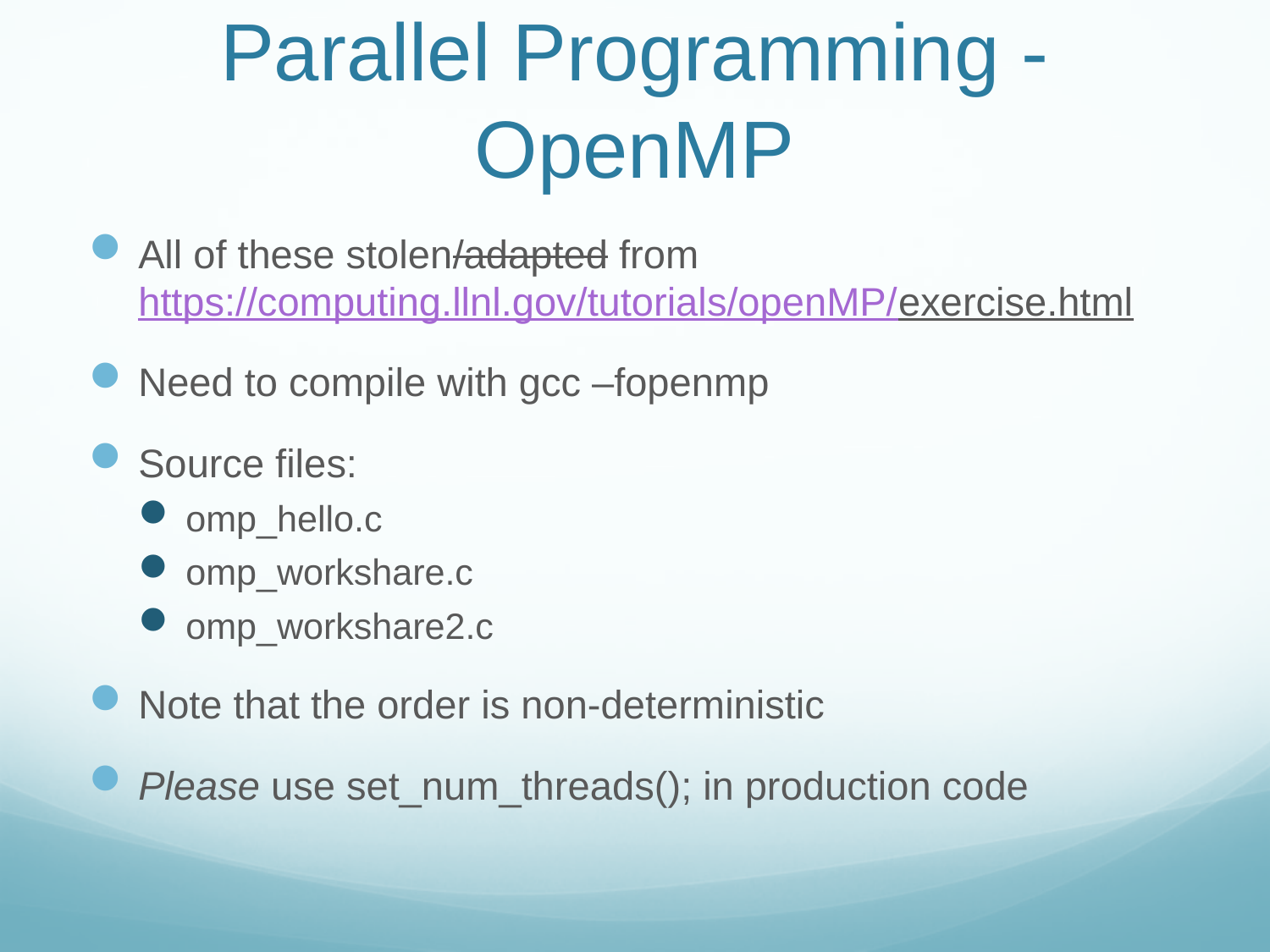

# Parallel Programming - OpenMP
All of these stolen/adapted from https://computing.llnl.gov/tutorials/openMP/exercise.html
Need to compile with gcc –fopenmp
Source files:
omp_hello.c
omp_workshare.c
omp_workshare2.c
Note that the order is non-deterministic
Please use set_num_threads(); in production code